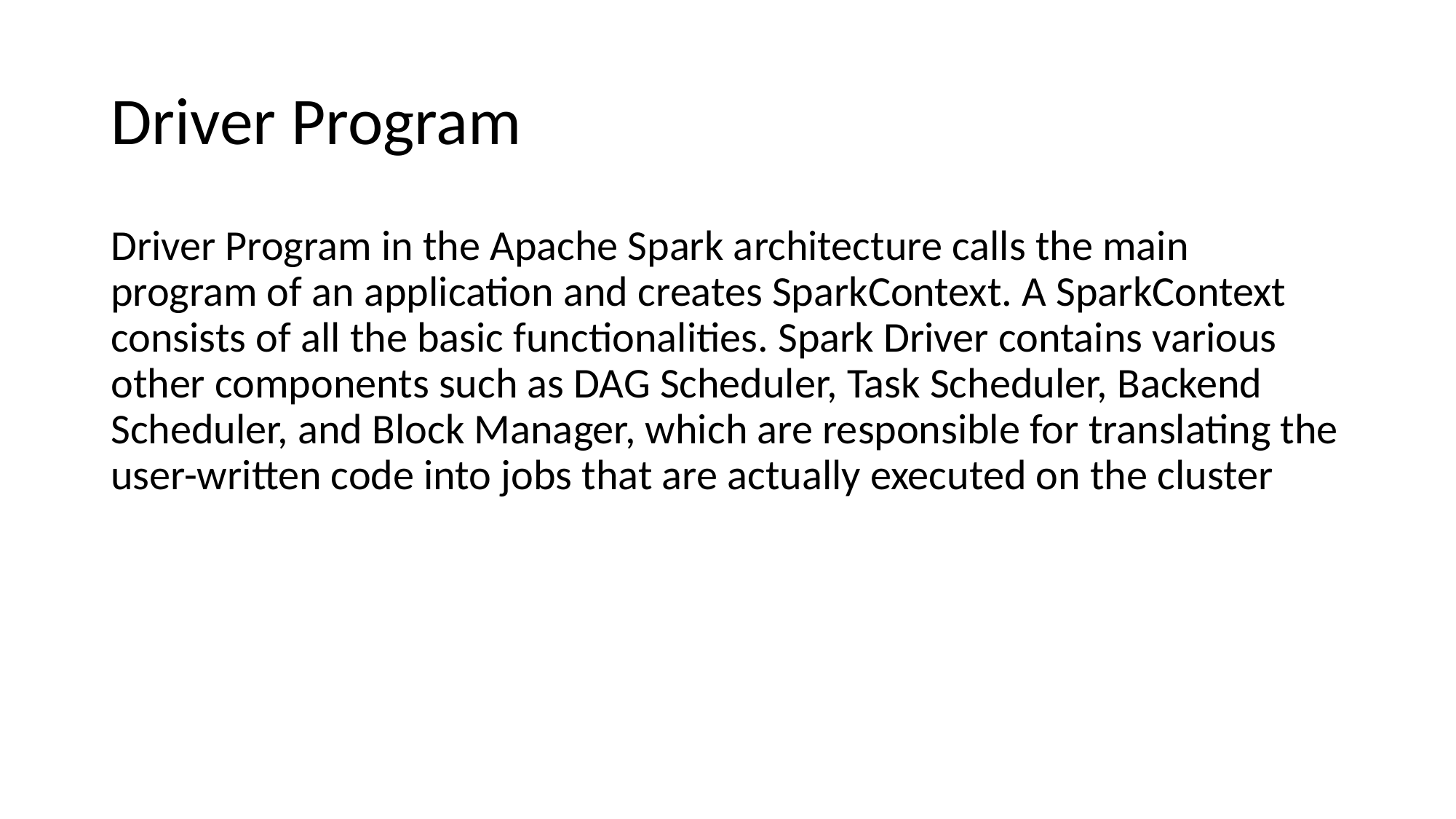

# Driver Program
Driver Program in the Apache Spark architecture calls the main program of an application and creates SparkContext. A SparkContext consists of all the basic functionalities. Spark Driver contains various other components such as DAG Scheduler, Task Scheduler, Backend Scheduler, and Block Manager, which are responsible for translating the user-written code into jobs that are actually executed on the cluster